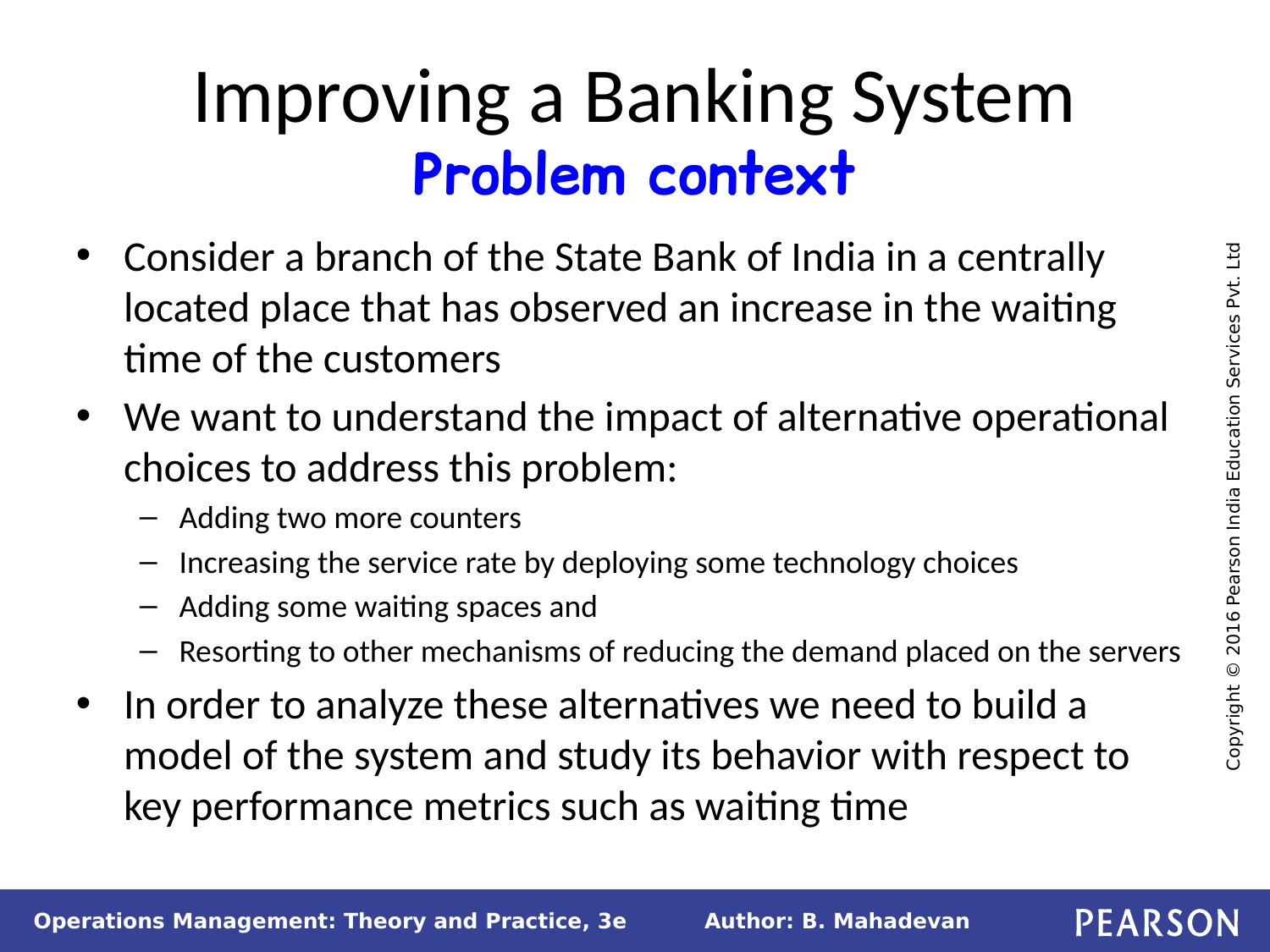

# Improving a Banking System Problem context
Consider a branch of the State Bank of India in a centrally located place that has observed an increase in the waiting time of the customers
We want to understand the impact of alternative operational choices to address this problem:
Adding two more counters
Increasing the service rate by deploying some technology choices
Adding some waiting spaces and
Resorting to other mechanisms of reducing the demand placed on the servers
In order to analyze these alternatives we need to build a model of the system and study its behavior with respect to key performance metrics such as waiting time